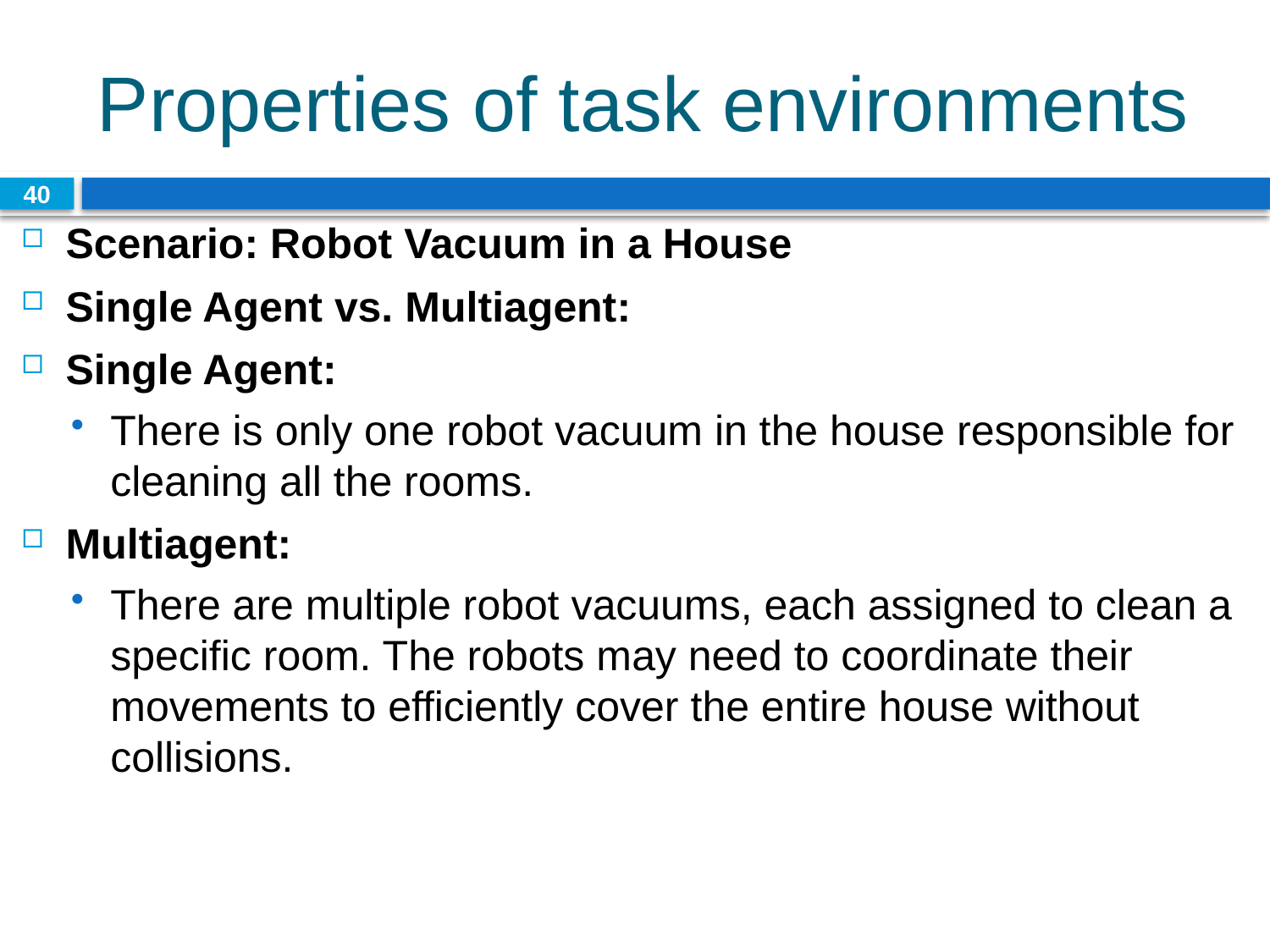

# Properties of task environments
40
Scenario: Robot Vacuum in a House
Single Agent vs. Multiagent:
Single Agent:
There is only one robot vacuum in the house responsible for cleaning all the rooms.
Multiagent:
There are multiple robot vacuums, each assigned to clean a specific room. The robots may need to coordinate their movements to efficiently cover the entire house without collisions.